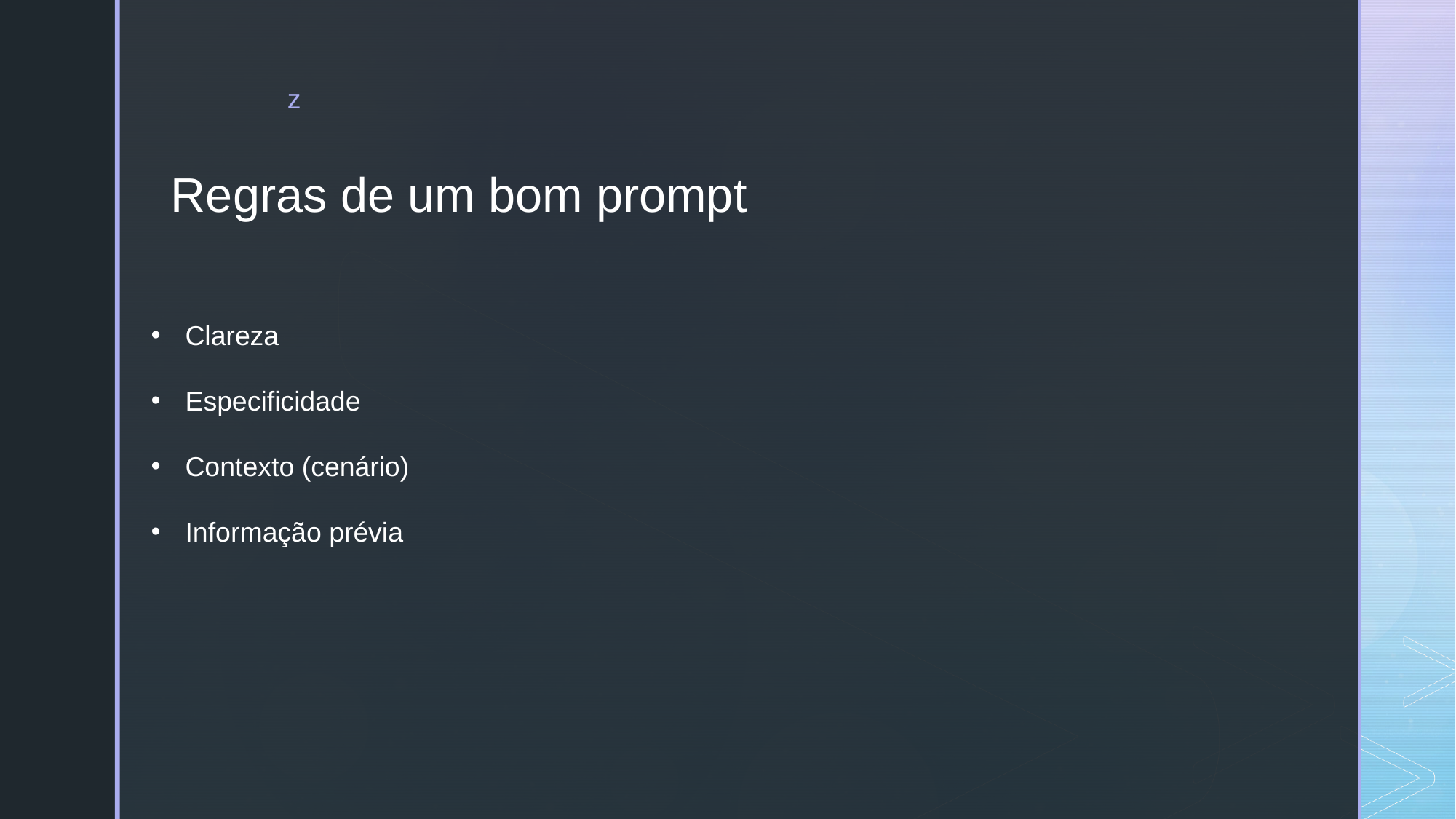

Regras de um bom prompt
Clareza

Especificidade

Contexto (cenário)

Informação prévia